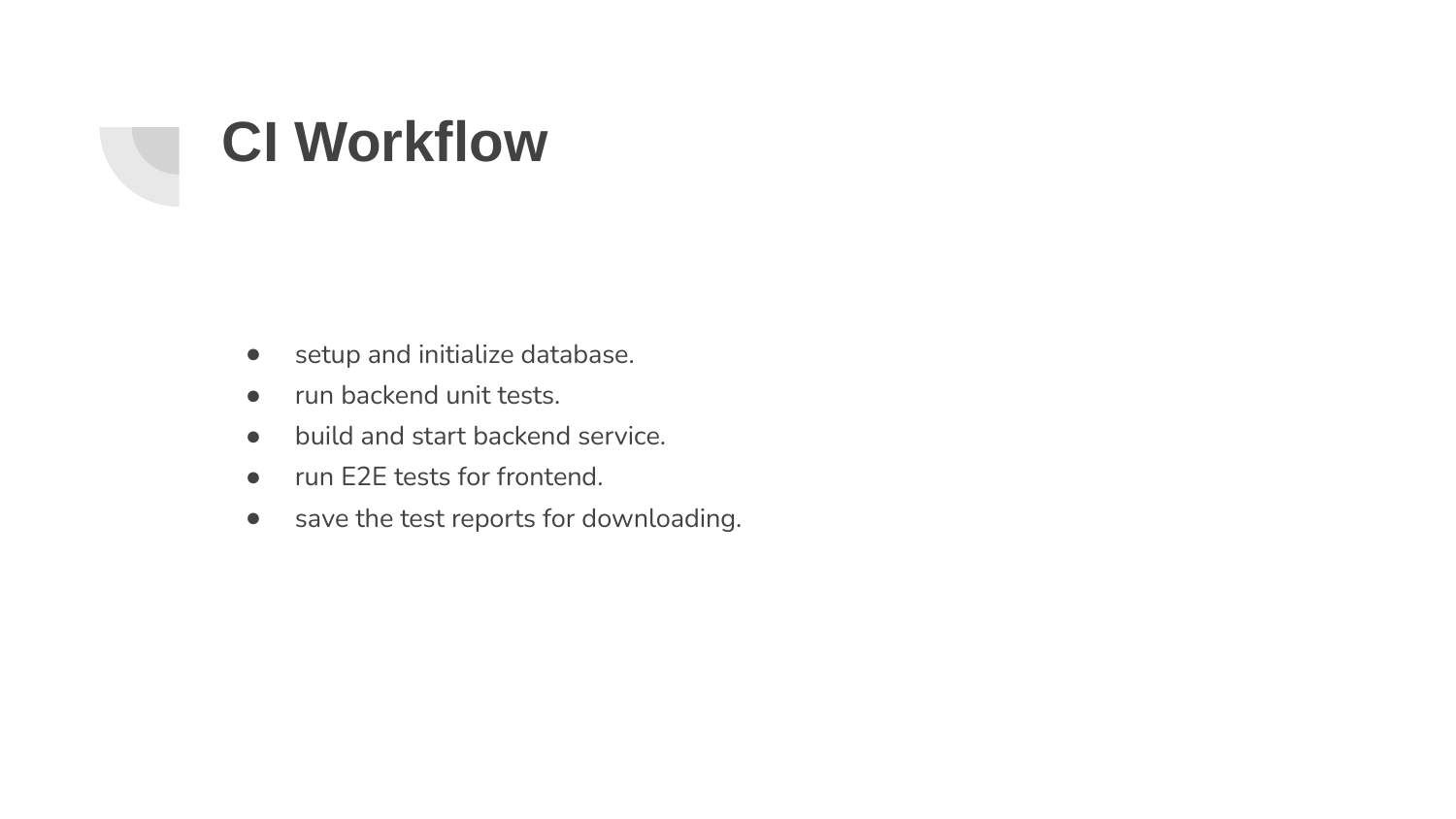

# CI Workflow
setup and initialize database.
run backend unit tests.
build and start backend service.
run E2E tests for frontend.
save the test reports for downloading.